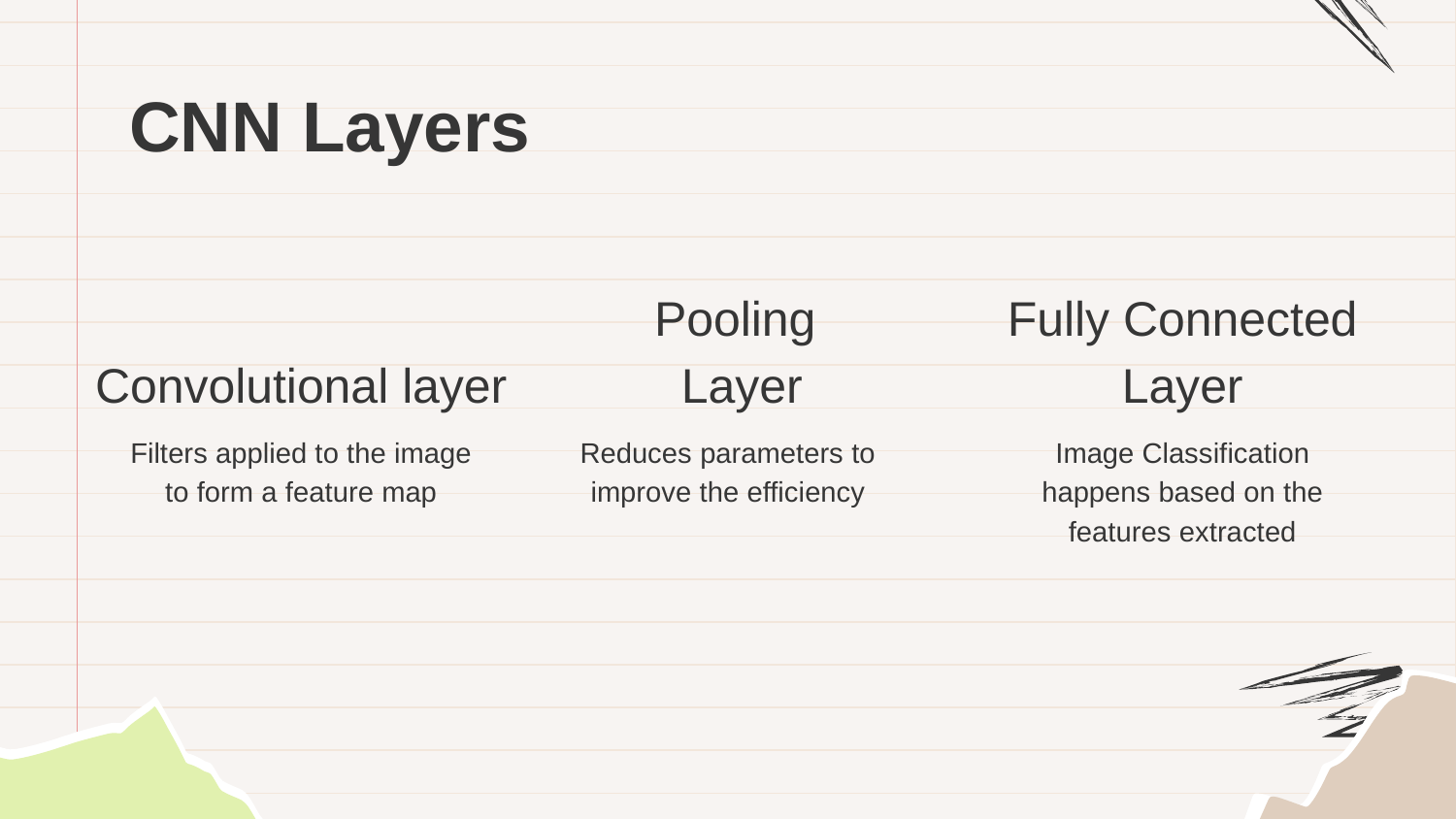

# CNN Layers

Pooling
Layer
Convolutional layer
Fully Connected Layer
Filters applied to the image to form a feature map
Reduces parameters to improve the efficiency
Image Classification happens based on the features extracted